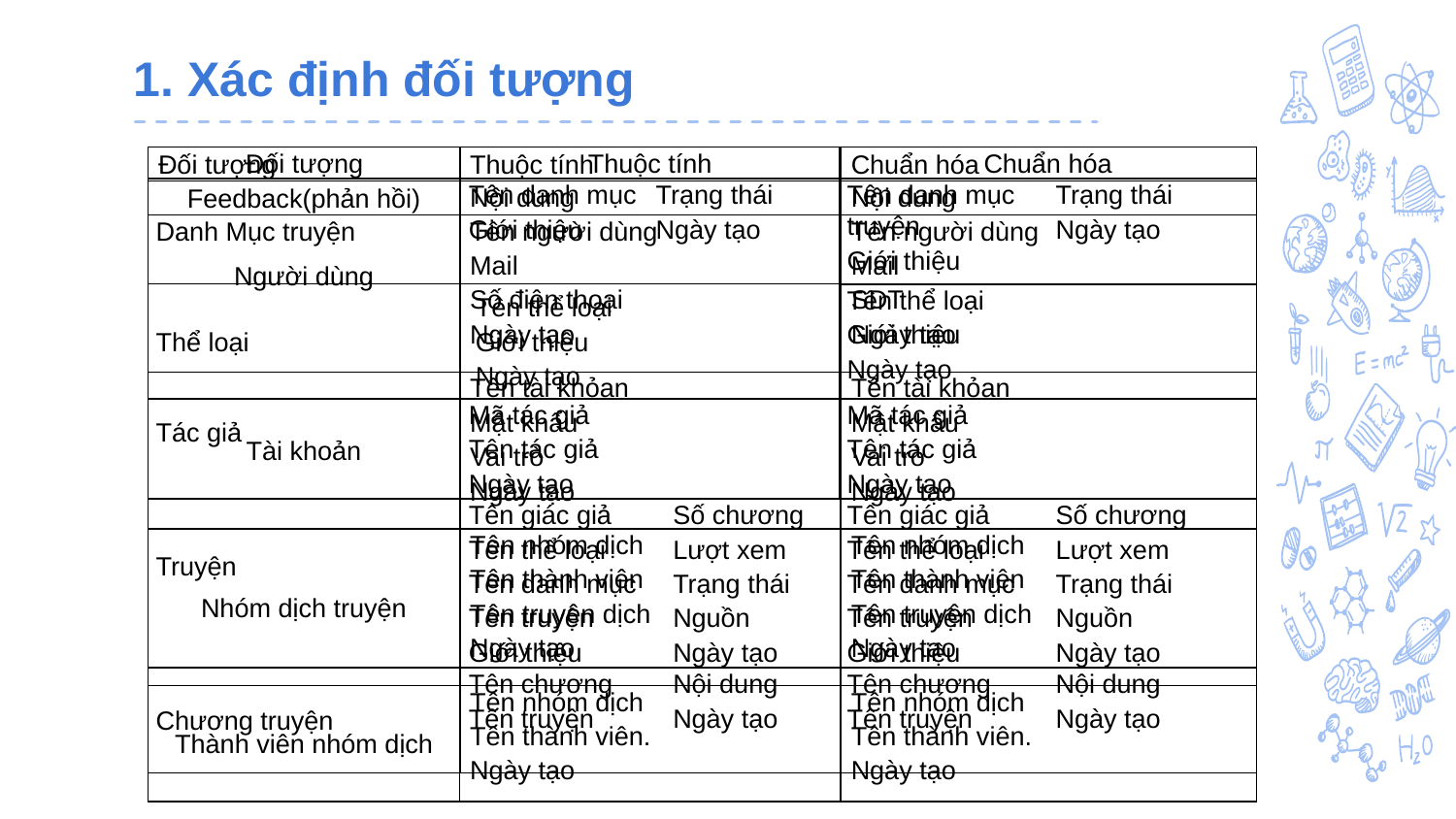

# 1. Xác định đối tượng
| Đối tượng | Thuộc tính |  |  | Chuẩn hóa |  |
| --- | --- | --- | --- | --- | --- |
| Danh Mục truyện | Tên danh mục Giới thiệu | Trạng thái Ngày tạo |  | Tên danh mục truyện Giới thiệu | Trạng thái Ngày tạo |
| Thể loại | Tên thể loại Giới thiệu Ngày tạo |  |  | Tên thể loại Giới thiệu Ngày tạo |  |
| Tác giả | Mã tác giả Tên tác giả Ngày tạo |  |  | Mã tác giả Tên tác giả Ngày tạo |  |
| Truyện | Tên giác giả Tên thể loại Tên danh mục Tên truyện Giới thiệu |  | Số chương Lượt xem Trạng thái Nguồn Ngày tạo | Tên giác giả Tên thể loại Tên danh mục Tên truyện Giới thiệu | Số chương Lượt xem Trạng thái Nguồn Ngày tạo |
| Chương truyện | Tên chương Tên truyện | Nội dung Ngày tạo | Nội dung Ngày tạo | Tên chương Tên truyện | Nội dung Ngày tạo |
| Đối tượng | Thuộc tính | Chuẩn hóa |
| --- | --- | --- |
| Feedback(phản hồi) | Nội dung | Nội dung |
| Người dùng | Tên người dùng Mail Số điện thoại Ngày tạo | Tên người dùng Mail SDT Ngày tạo |
| Tài khoản | Tên tài khỏan Mật khẩu Vai trò Ngày tạo | Tên tài khỏan Mật khẩu Vai trò Ngày tạo |
| Nhóm dịch truyện | Tên nhóm dịch Tên thành viên Tên truyện dịch Ngày tạo | Tên nhóm dịch Tên thành viên Tên truyện dịch Ngày tạo |
| Thành viên nhóm dịch | Tên nhóm dịch Tên thành viên. Ngày tạo | Tên nhóm dịch Tên thành viên. Ngày tạo |